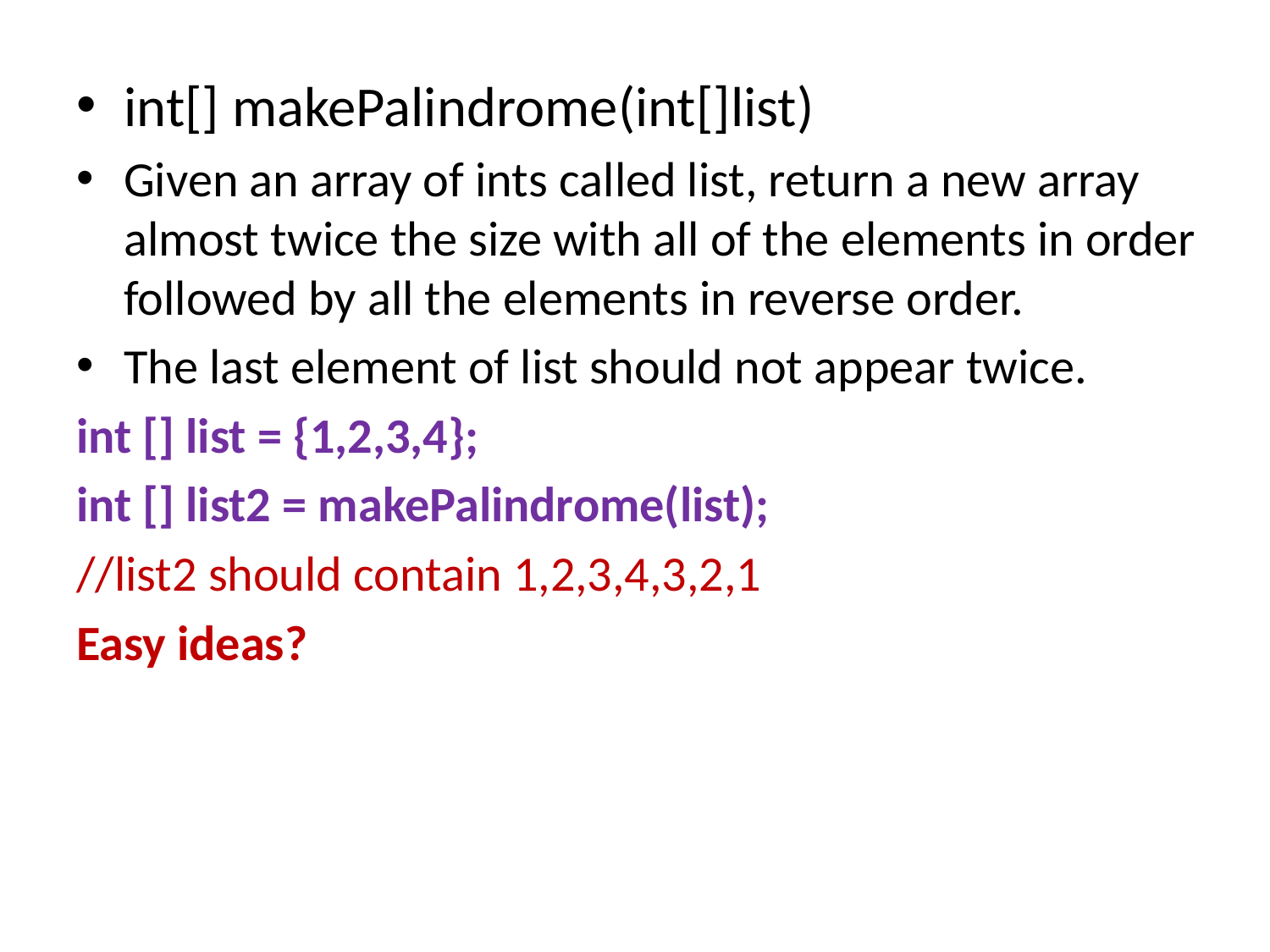

int[] makePalindrome(int[]list)
Given an array of ints called list, return a new array almost twice the size with all of the elements in order followed by all the elements in reverse order.
The last element of list should not appear twice.
int [] list = {1,2,3,4};
int [] list2 = makePalindrome(list);
//list2 should contain 1,2,3,4,3,2,1
Easy ideas?